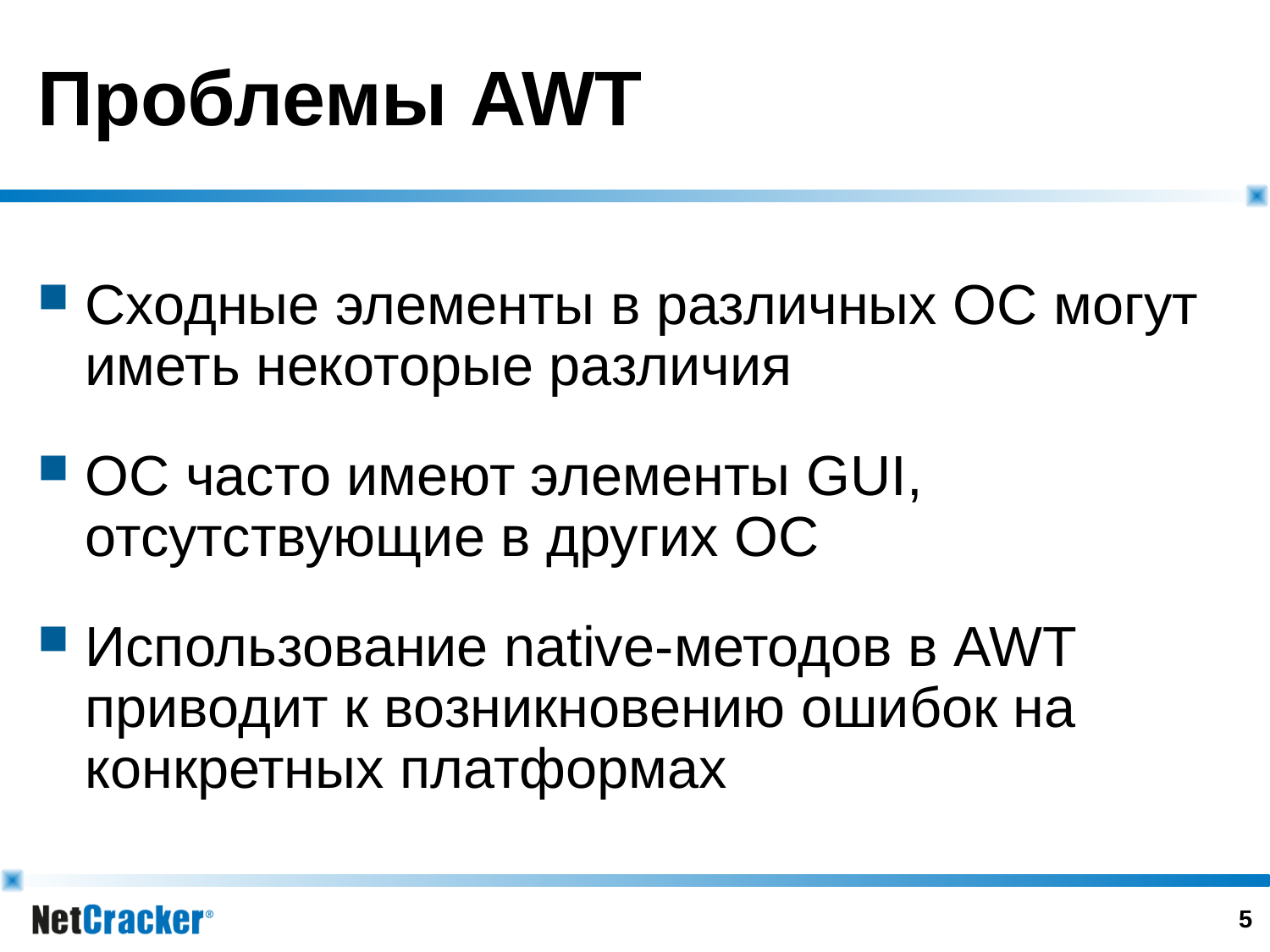

# Проблемы AWT
Сходные элементы в различных ОС могут иметь некоторые различия
ОС часто имеют элементы GUI, отсутствующие в других ОС
Использование native-методов в AWT приводит к возникновению ошибок на конкретных платформах
5